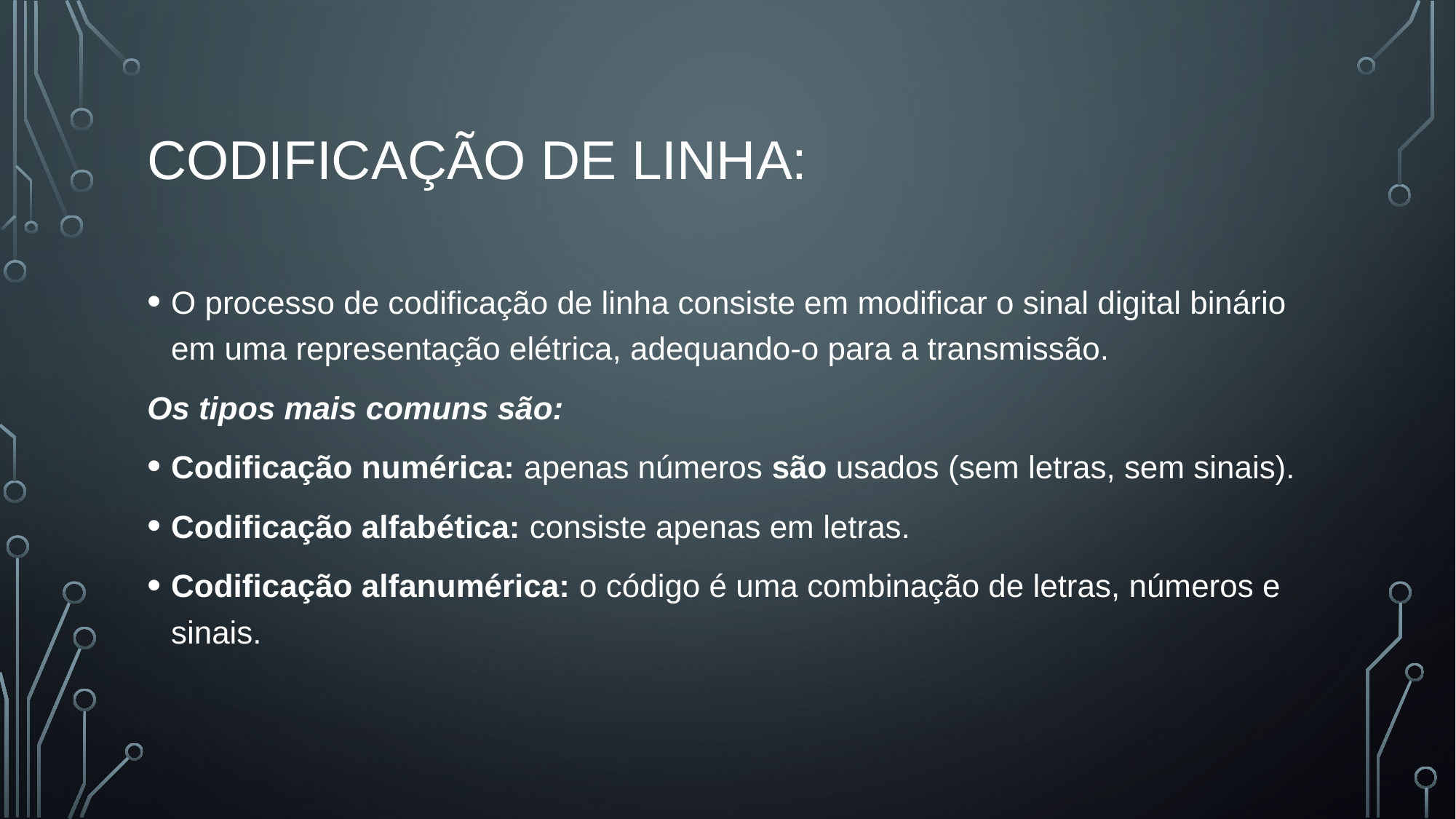

# Codificação de linha:
O processo de codificação de linha consiste em modificar o sinal digital binário em uma representação elétrica, adequando-o para a transmissão.
Os tipos mais comuns são:
Codificação numérica: apenas números são usados ​​(sem letras, sem sinais).
Codificação alfabética: consiste apenas em letras.
Codificação alfanumérica: o código é uma combinação de letras, números e sinais.